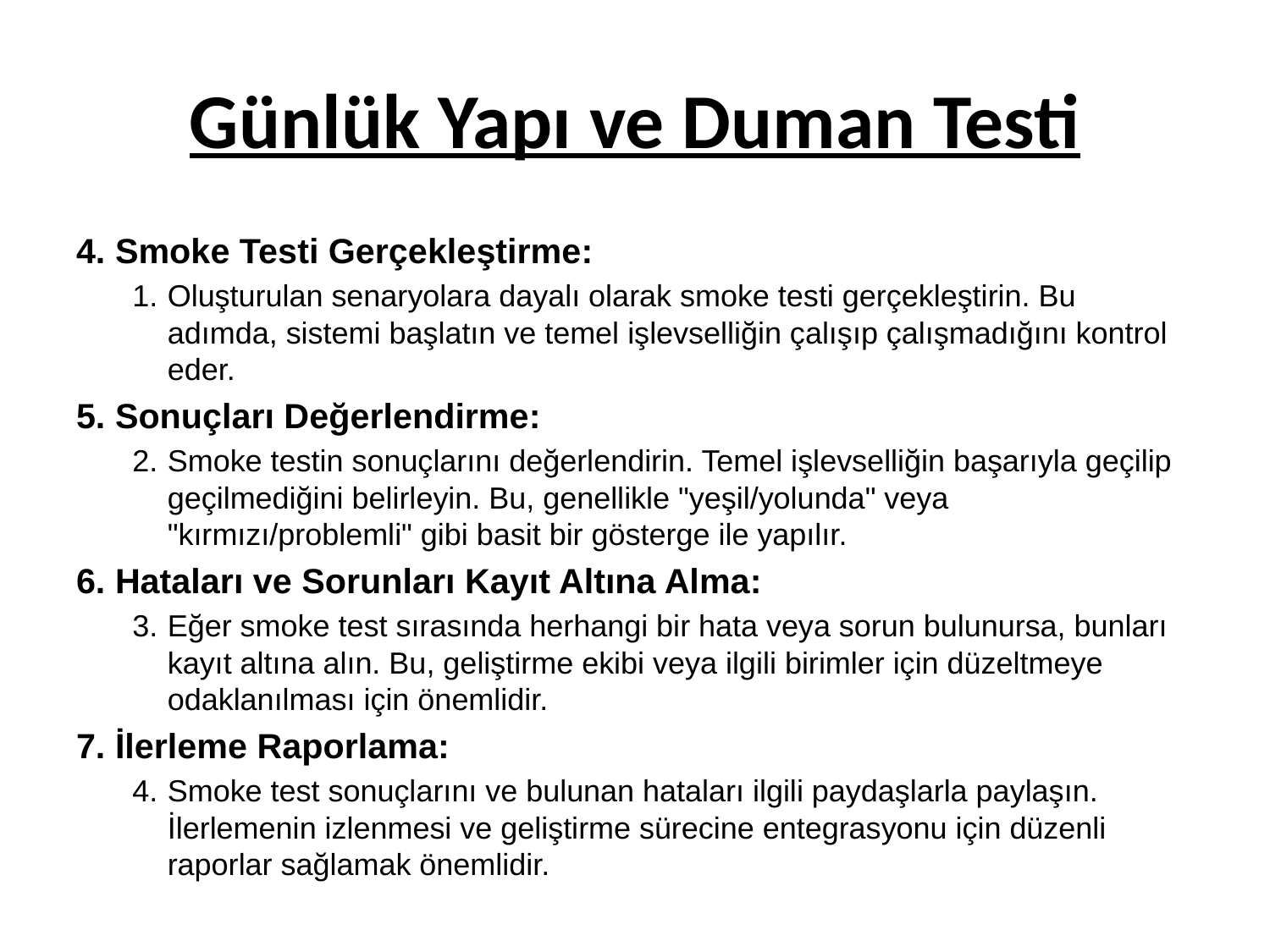

# Günlük Yapı ve Duman Testi
4. Smoke Testi Gerçekleştirme:
Oluşturulan senaryolara dayalı olarak smoke testi gerçekleştirin. Bu adımda, sistemi başlatın ve temel işlevselliğin çalışıp çalışmadığını kontrol eder.
5. Sonuçları Değerlendirme:
Smoke testin sonuçlarını değerlendirin. Temel işlevselliğin başarıyla geçilip geçilmediğini belirleyin. Bu, genellikle "yeşil/yolunda" veya "kırmızı/problemli" gibi basit bir gösterge ile yapılır.
6. Hataları ve Sorunları Kayıt Altına Alma:
Eğer smoke test sırasında herhangi bir hata veya sorun bulunursa, bunları kayıt altına alın. Bu, geliştirme ekibi veya ilgili birimler için düzeltmeye odaklanılması için önemlidir.
7. İlerleme Raporlama:
Smoke test sonuçlarını ve bulunan hataları ilgili paydaşlarla paylaşın. İlerlemenin izlenmesi ve geliştirme sürecine entegrasyonu için düzenli raporlar sağlamak önemlidir.